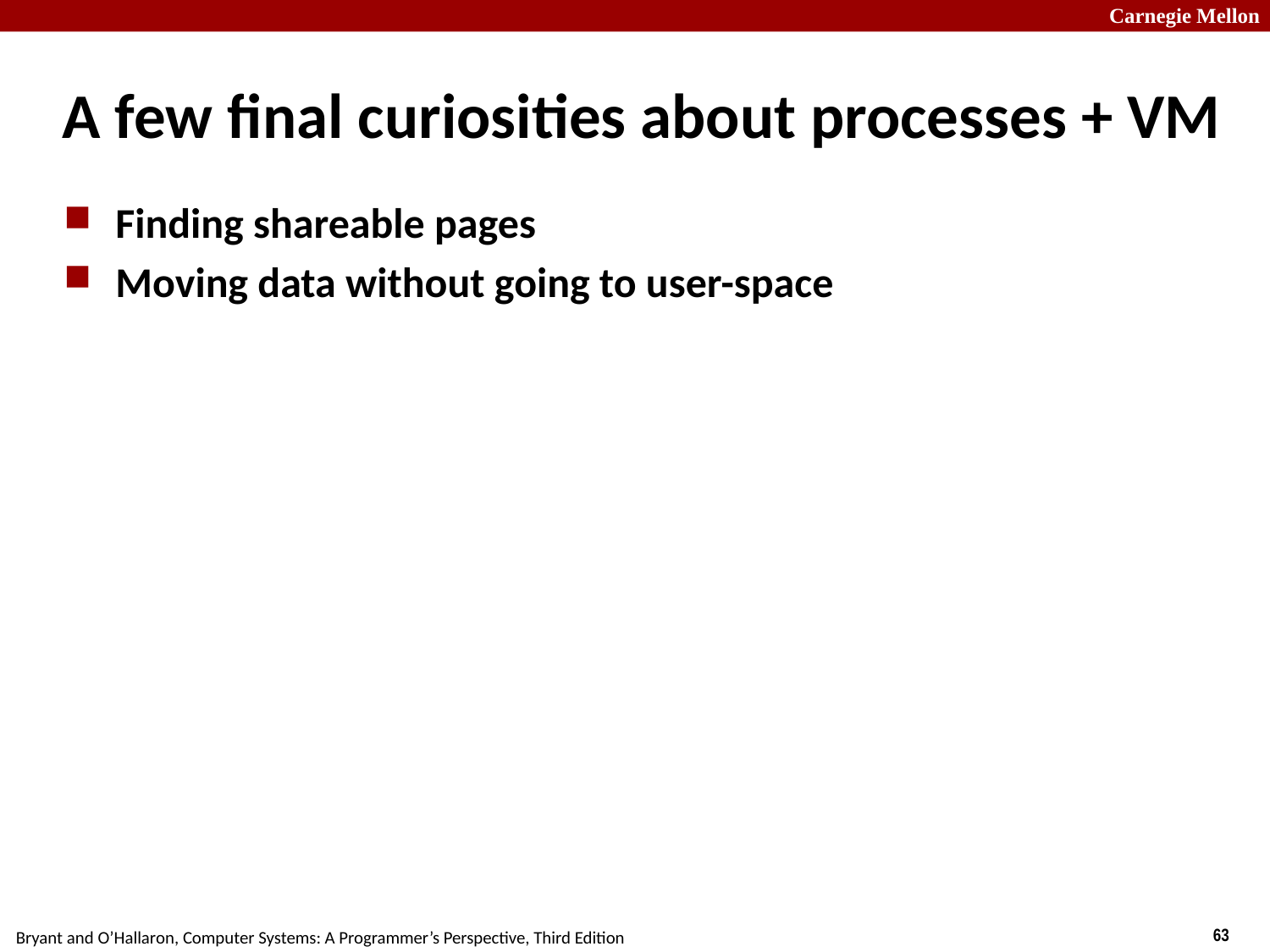

# A few final curiosities about processes + VM
Finding shareable pages
Moving data without going to user-space